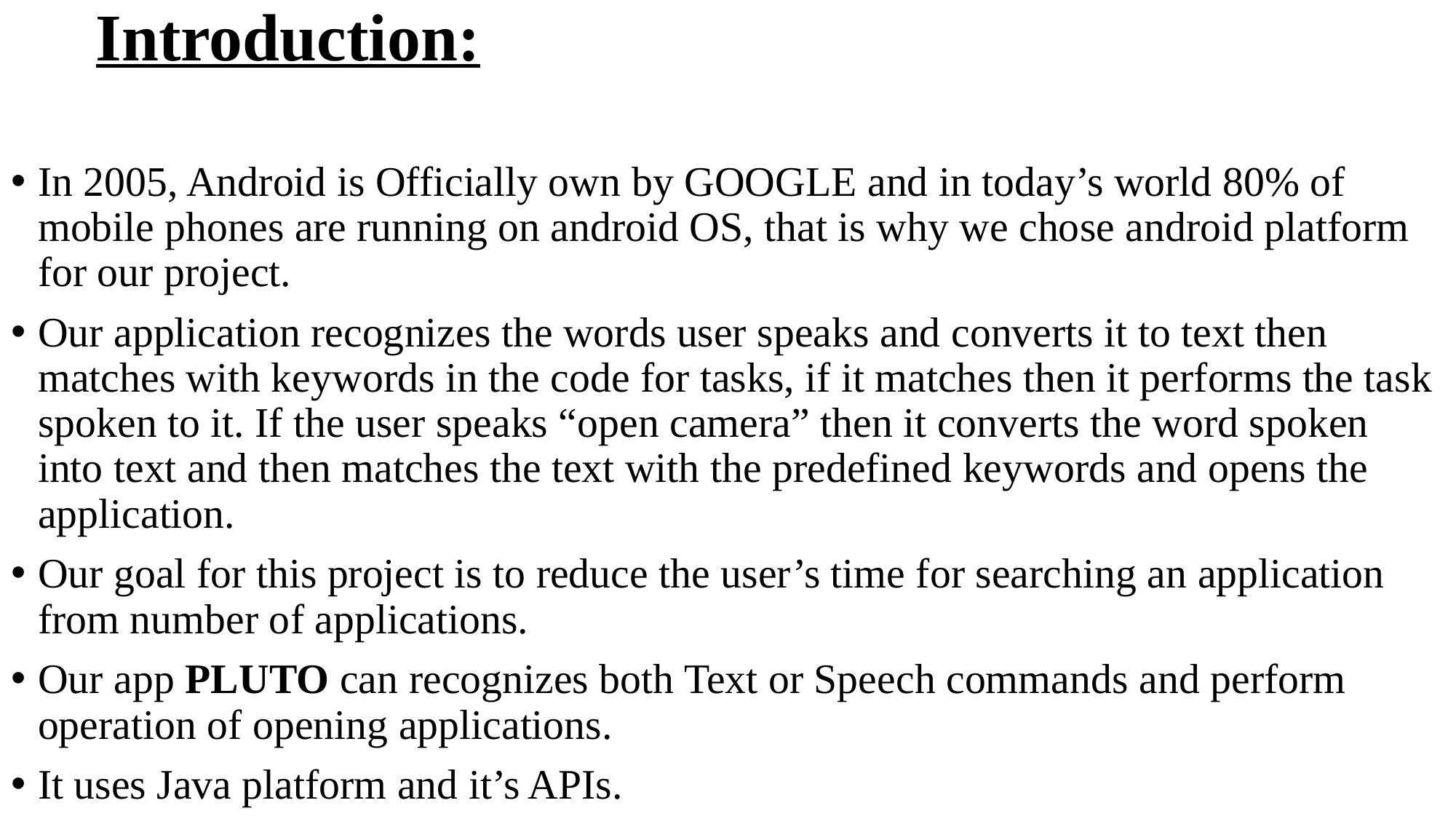

# Introduction:

In 2005, Android is Officially own by GOOGLE and in today’s world 80% of mobile phones are running on android OS, that is why we chose android platform for our project.
Our application recognizes the words user speaks and converts it to text then matches with keywords in the code for tasks, if it matches then it performs the task spoken to it. If the user speaks “open camera” then it converts the word spoken into text and then matches the text with the predefined keywords and opens the application.
Our goal for this project is to reduce the user’s time for searching an application from number of applications.
Our app PLUTO can recognizes both Text or Speech commands and perform  operation of opening applications.
It uses Java platform and it’s APIs.